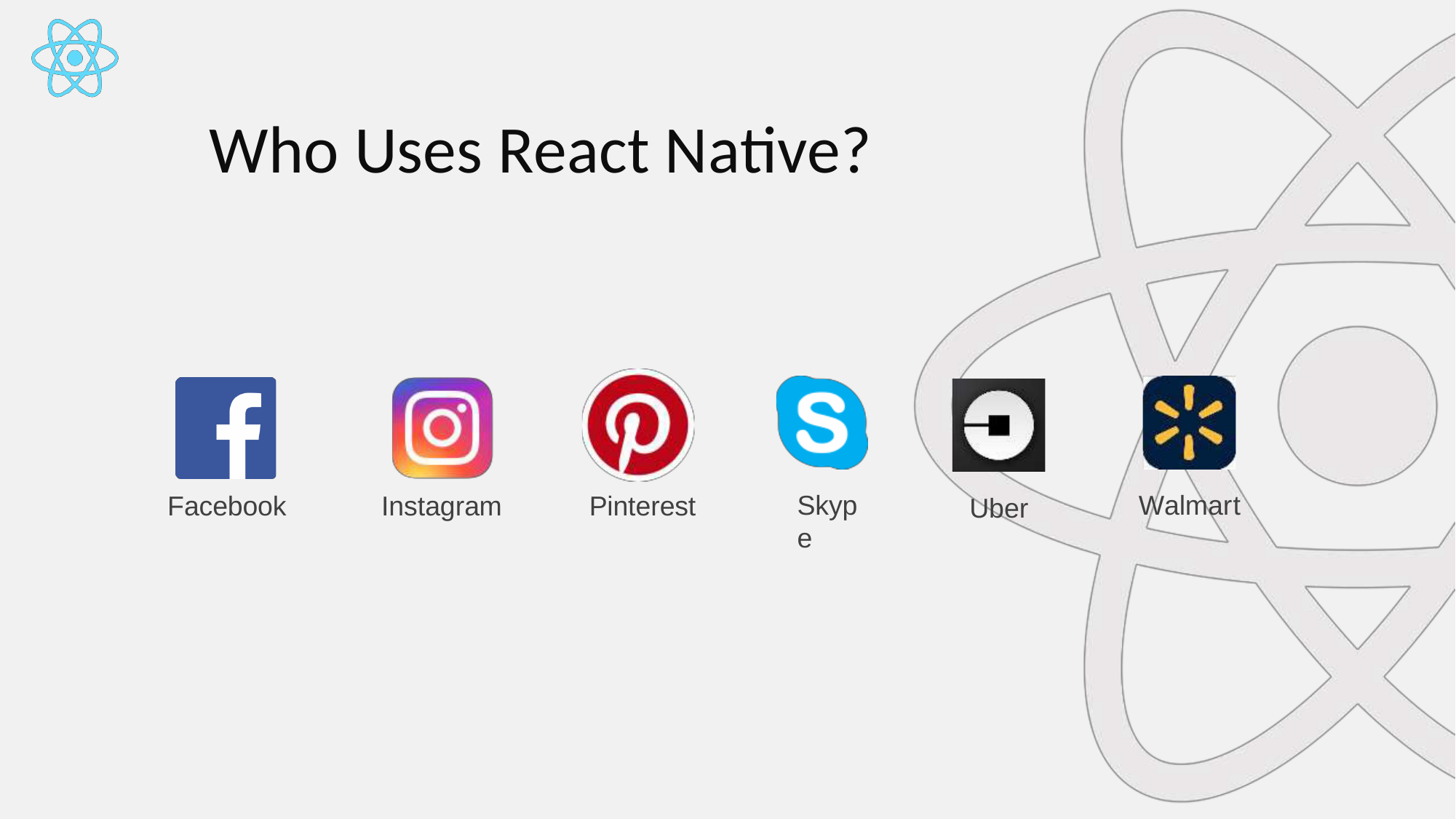

# Who Uses React Native?

Skype
Walmart
Instagram
Pinterest
Facebook
Uber